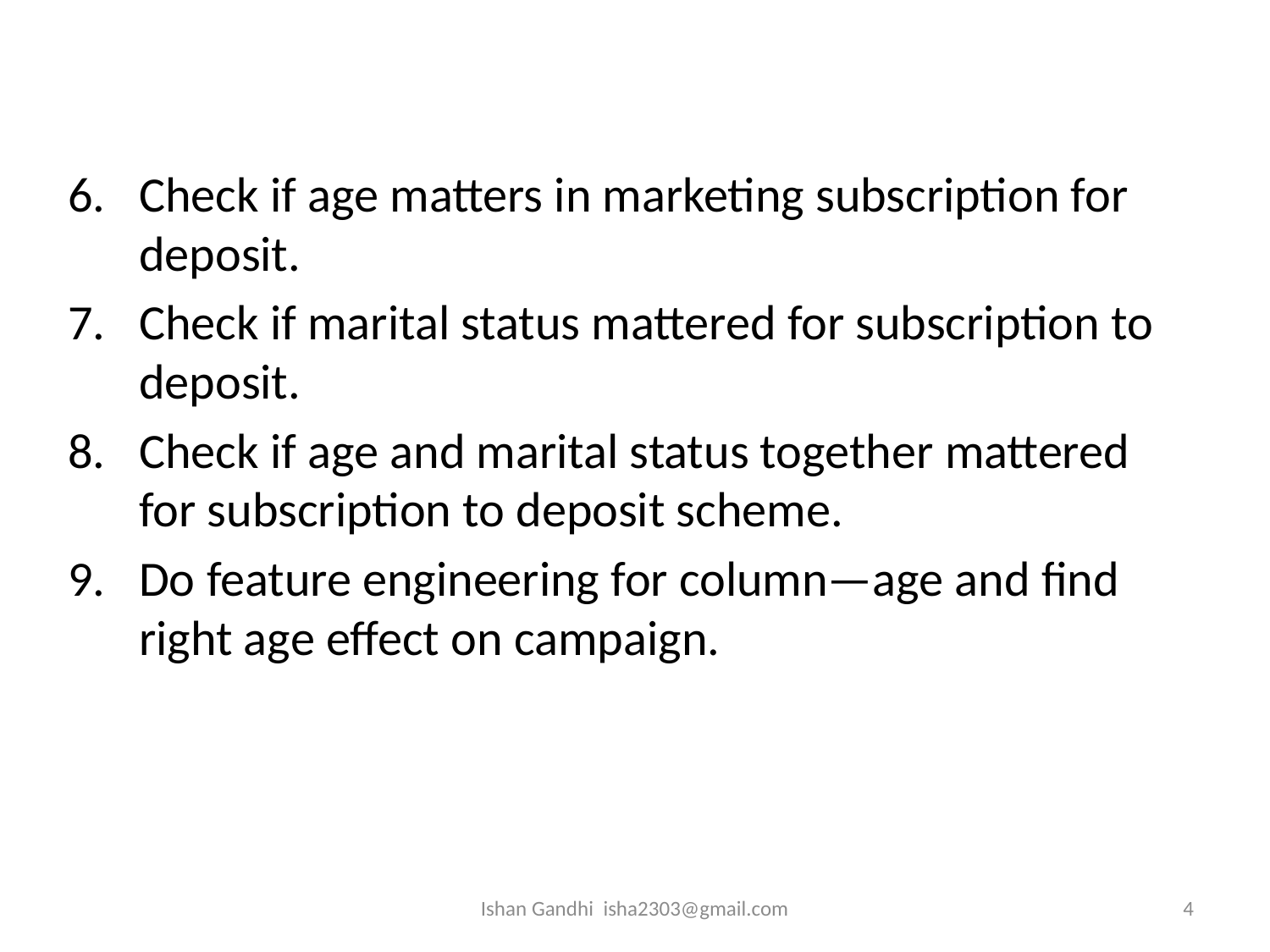

Check if age matters in marketing subscription for deposit.
Check if marital status mattered for subscription to deposit.
Check if age and marital status together mattered for subscription to deposit scheme.
Do feature engineering for column—age and find right age effect on campaign.

Ishan Gandhi  isha2303@gmail.com
4